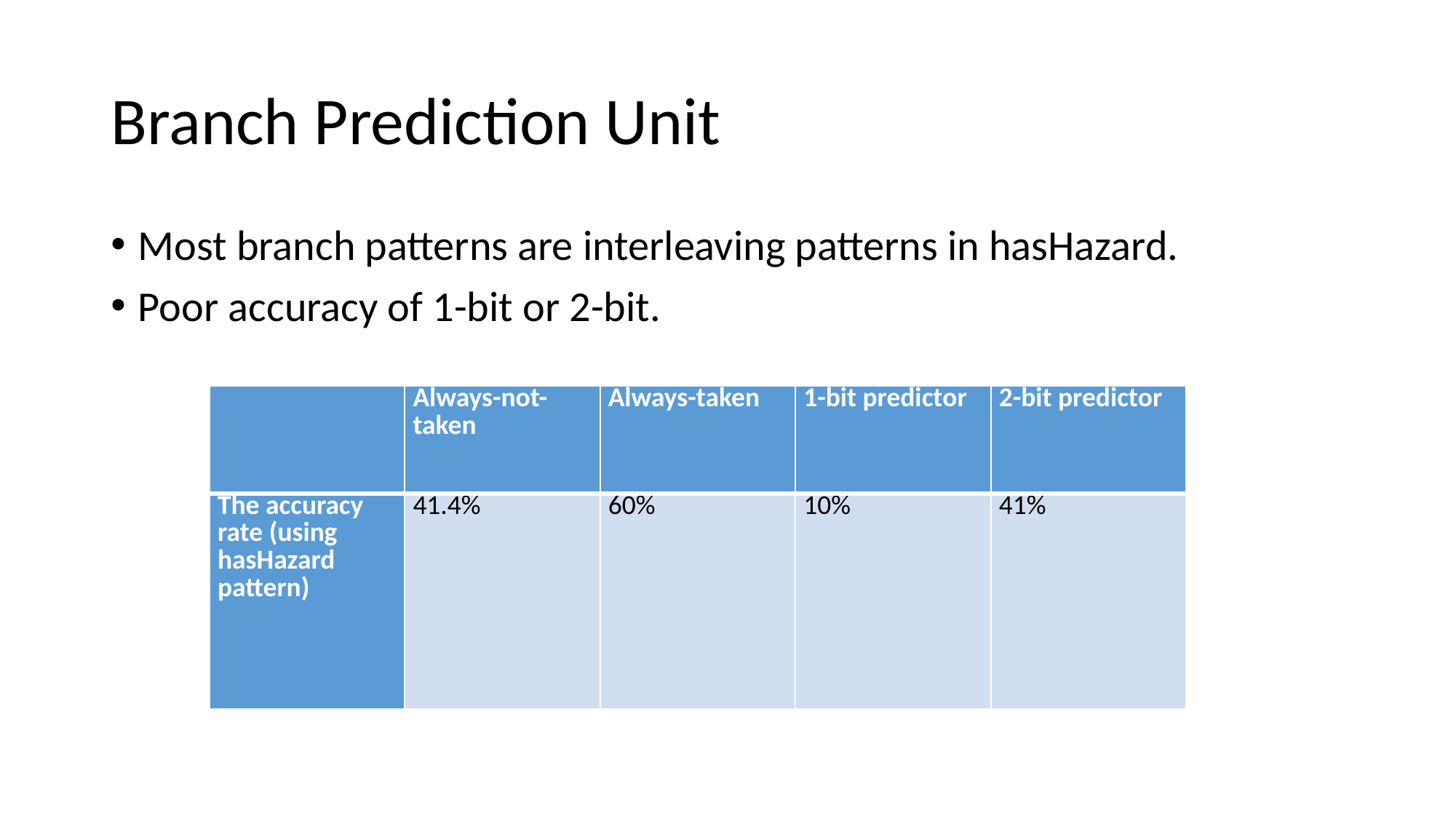

# Branch Prediction Unit
Most branch patterns are interleaving patterns in hasHazard.
Poor accuracy of 1-bit or 2-bit.
|  | Always-not-taken | Always-taken | 1-bit predictor | 2-bit predictor |
| --- | --- | --- | --- | --- |
| The accuracy rate (using hasHazard pattern) | 41.4% | 60% | 10% | 41% |